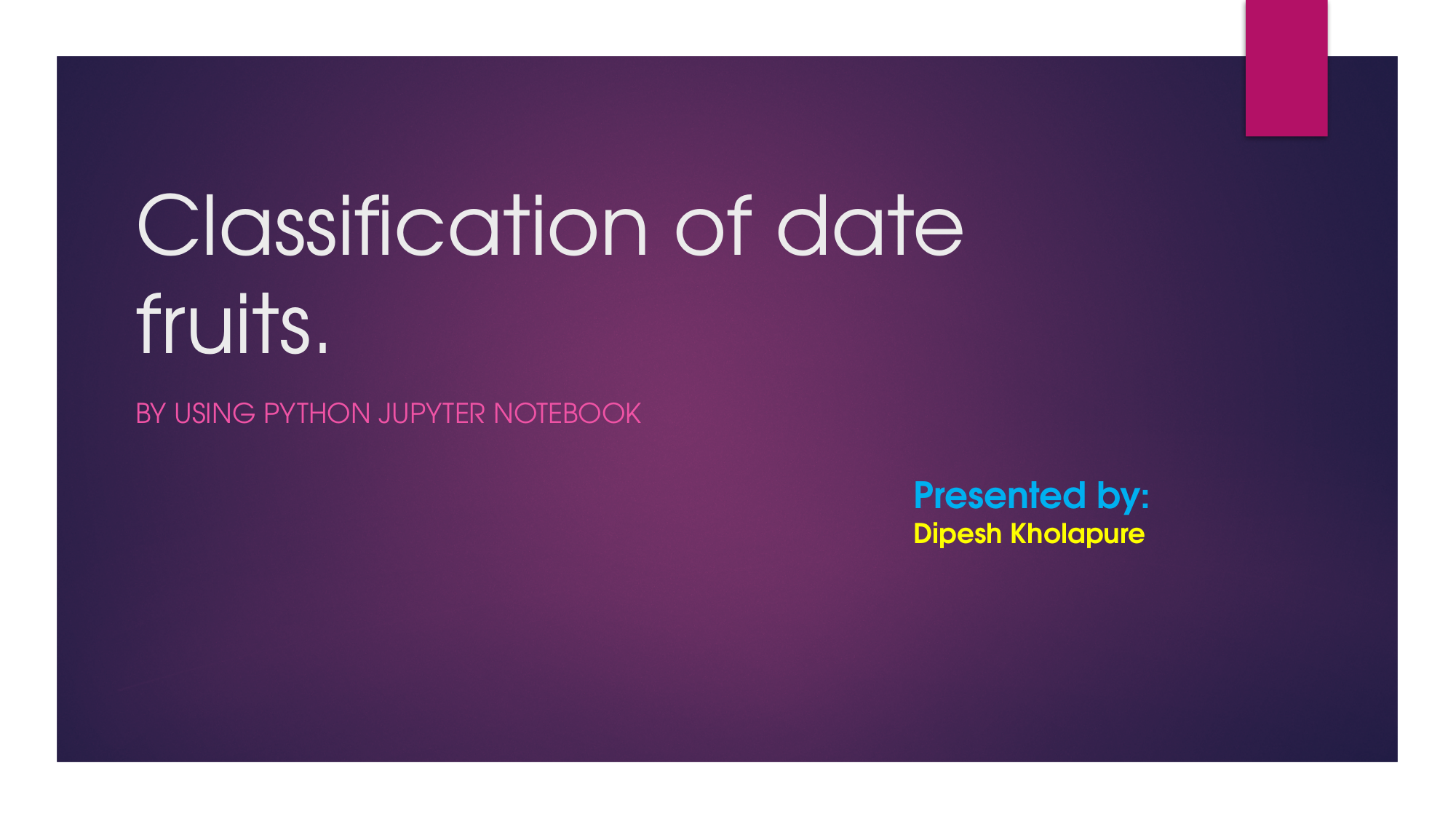

# Classification of date fruits.
By using python jupyter notebook
Presented by:
Dipesh Kholapure